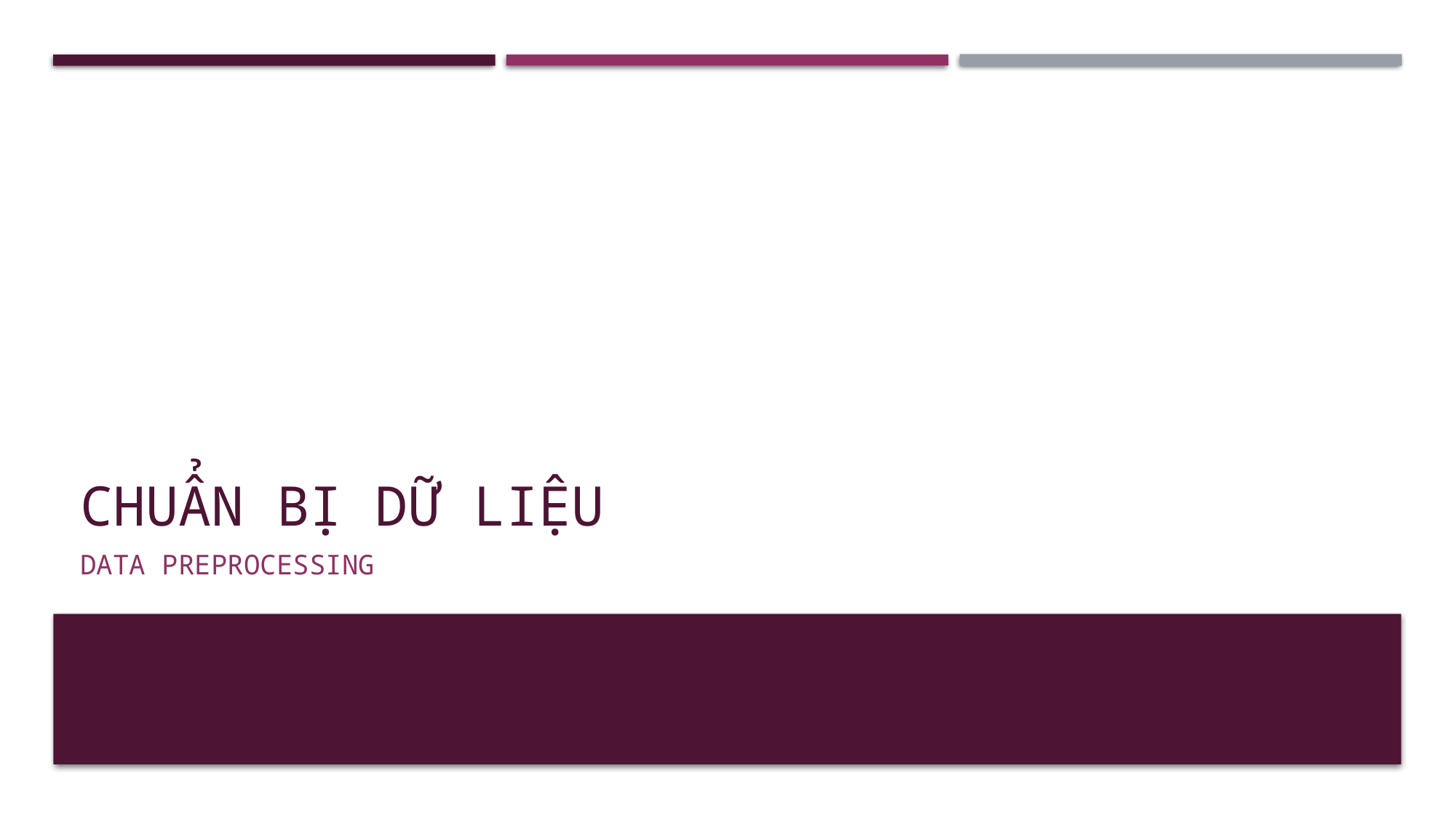

# Chuẩn bị dữ liệu
Data preprocessing